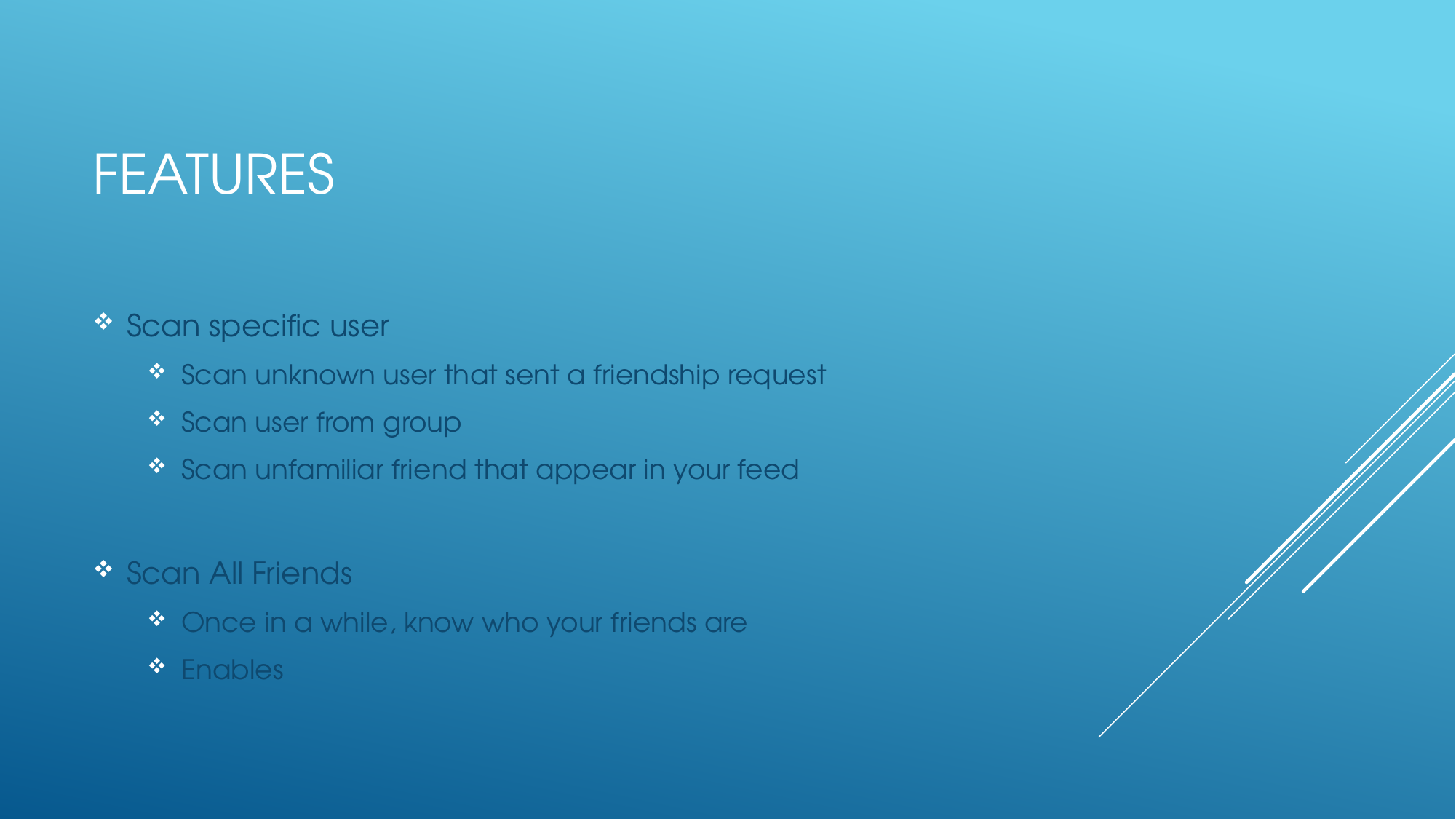

# features
Scan specific user
Scan unknown user that sent a friendship request
Scan user from group
Scan unfamiliar friend that appear in your feed

Scan All Friends
Once in a while, know who your friends are
Enables